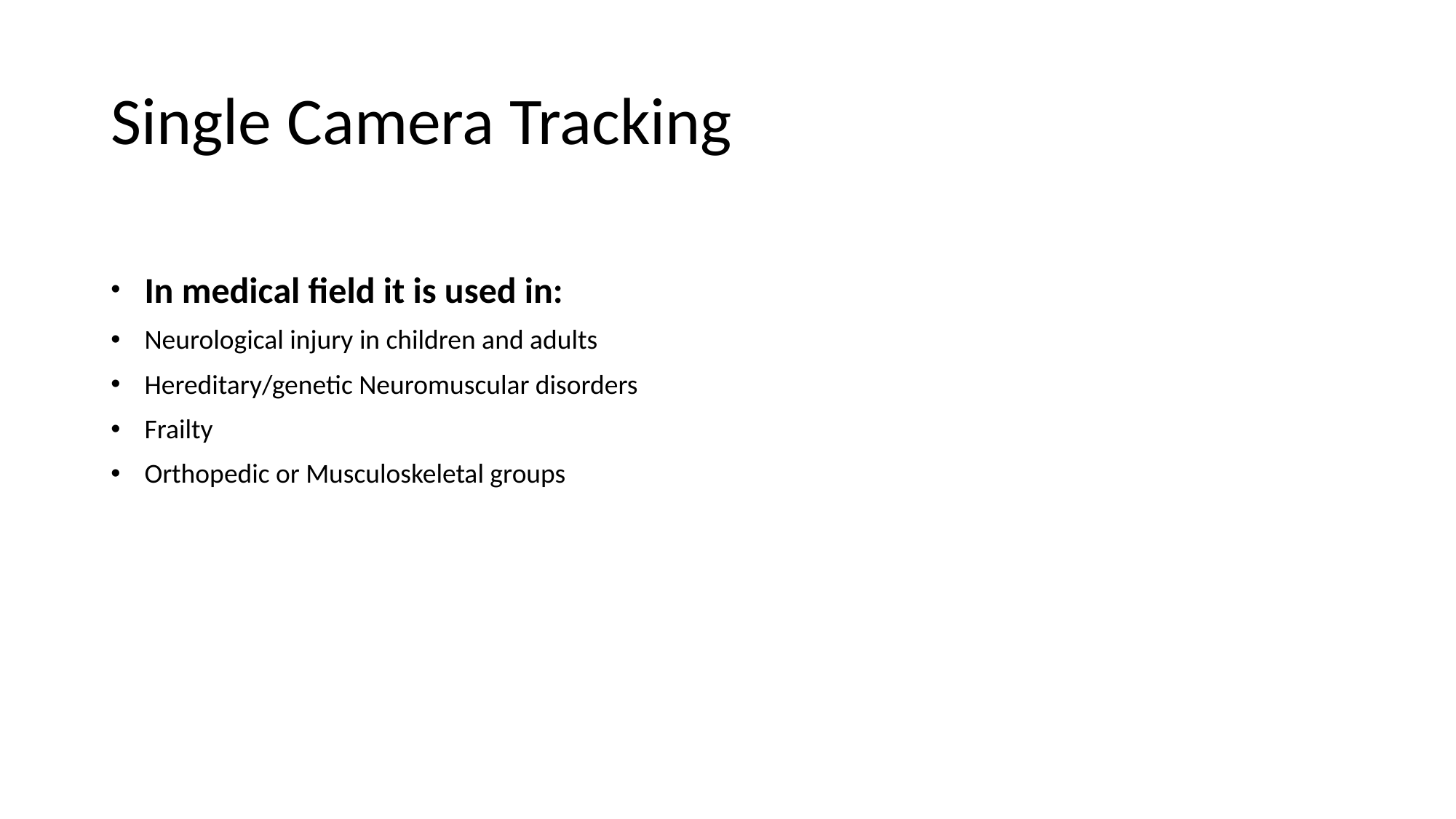

# Single Camera Tracking

 In medical field it is used in:
 Neurological injury in children and adults
 Hereditary/genetic Neuromuscular disorders
 Frailty
 Orthopedic or Musculoskeletal groups